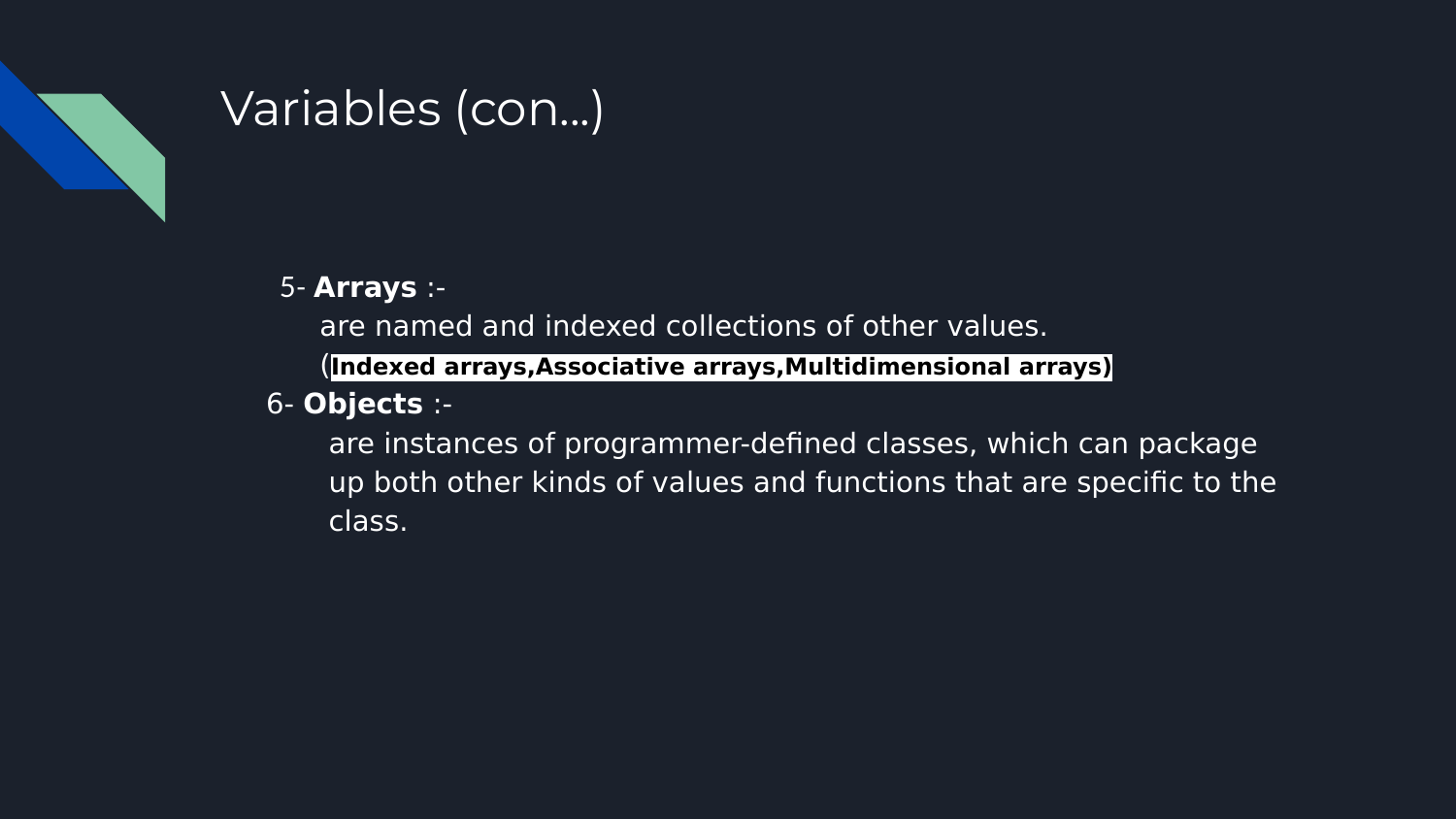

# Variables (con...)

        5- Arrays :-
           are named and indexed collections of other values.
           (Indexed arrays,Associative arrays,Multidimensional arrays)
     6- Objects :-
            are instances of programmer-defined classes, which can package
            up both other kinds of values and functions that are specific to the
            class.